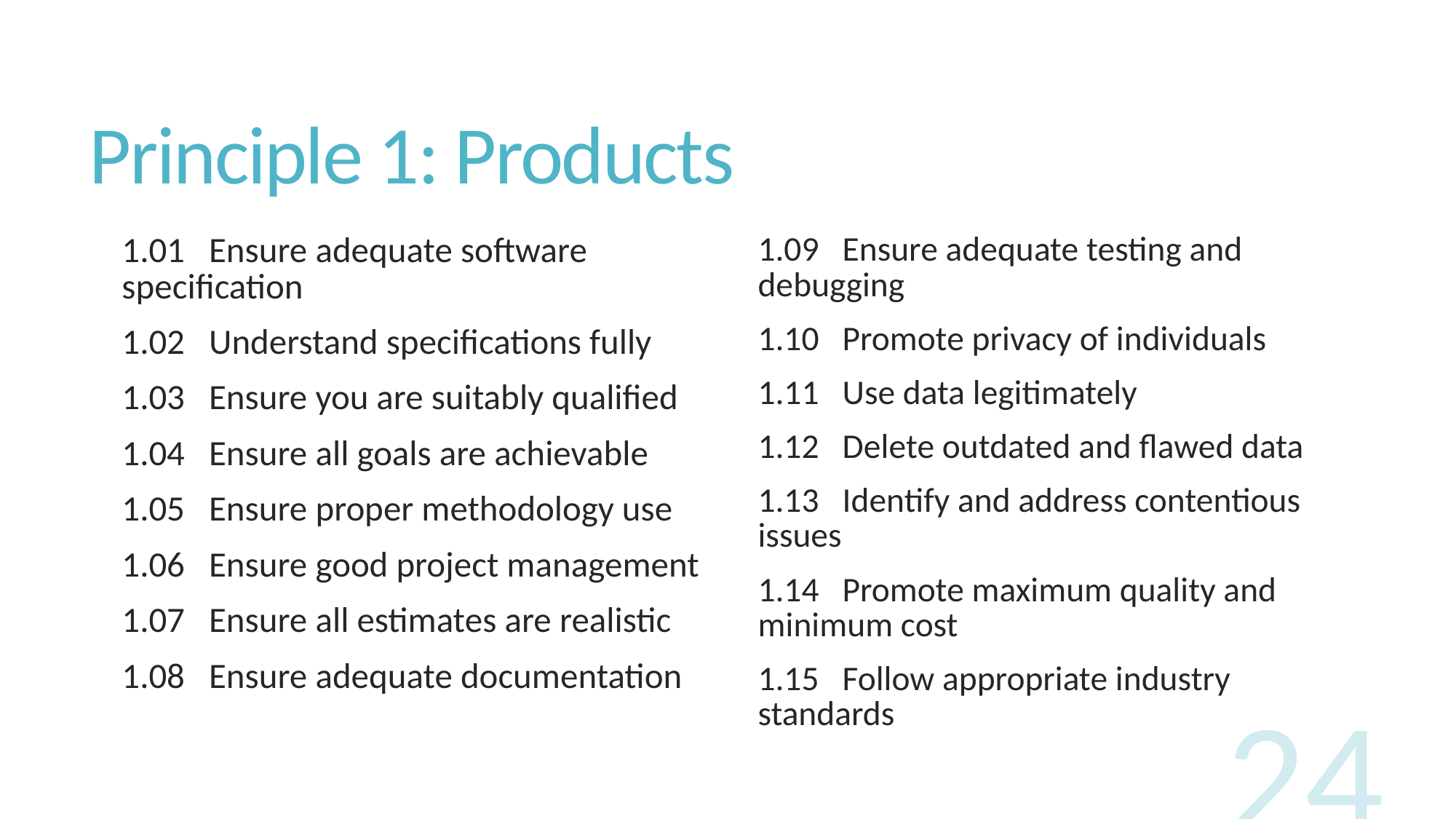

# Principle 1: Products
1.01   Ensure adequate software specification
1.02   Understand specifications fully
1.03   Ensure you are suitably qualified
1.04   Ensure all goals are achievable
1.05   Ensure proper methodology use
1.06   Ensure good project management
1.07   Ensure all estimates are realistic
1.08   Ensure adequate documentation
1.09   Ensure adequate testing and debugging
1.10   Promote privacy of individuals
1.11   Use data legitimately
1.12   Delete outdated and flawed data
1.13   Identify and address contentious issues
1.14   Promote maximum quality and minimum cost
1.15   Follow appropriate industry standards

24